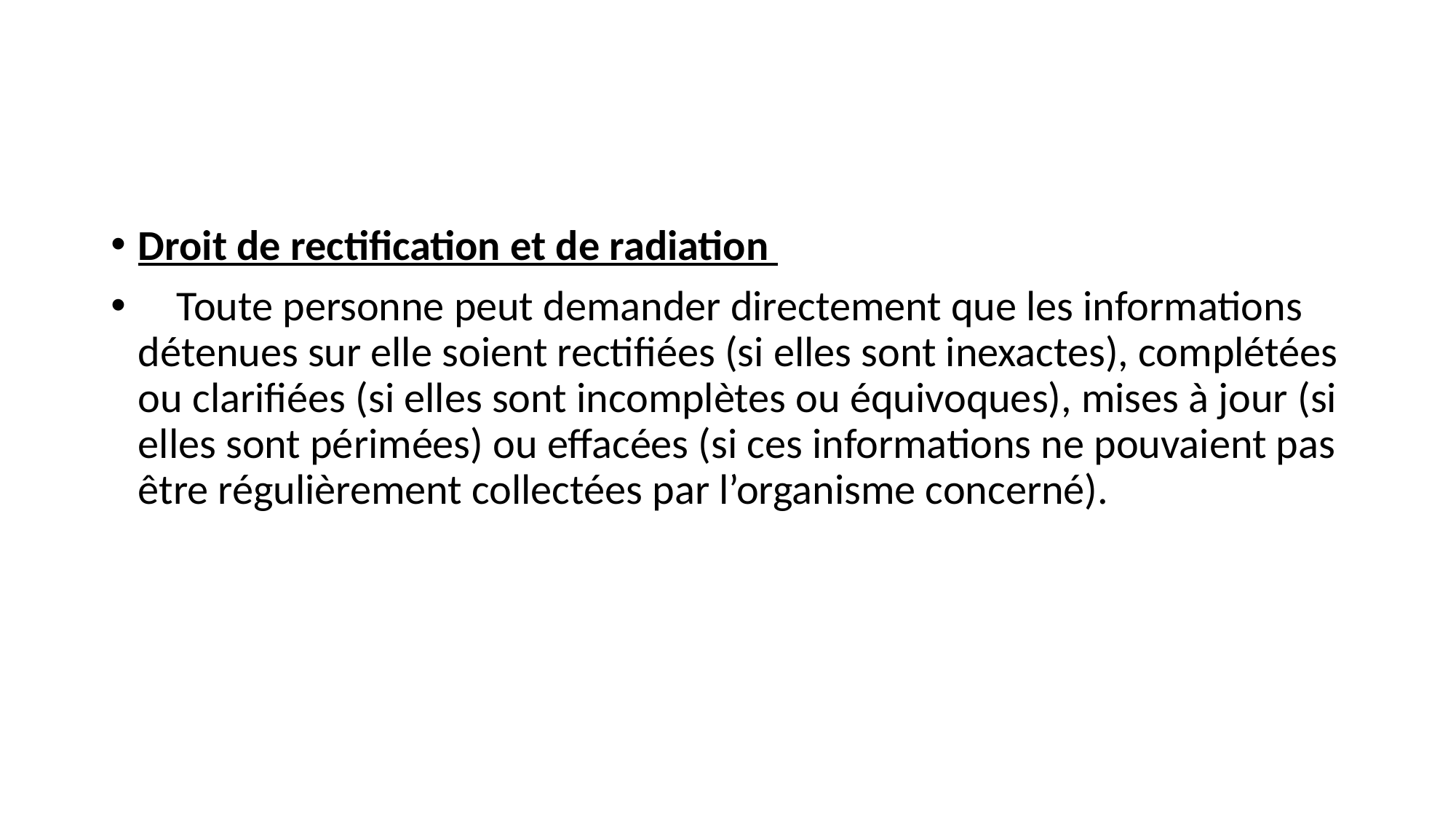

#
Droit de rectification et de radiation
    Toute personne peut demander directement que les informations détenues sur elle soient rectifiées (si elles sont inexactes), complétées ou clarifiées (si elles sont incomplètes ou équivoques), mises à jour (si elles sont périmées) ou effacées (si ces informations ne pouvaient pas être régulièrement collectées par l’organisme concerné).